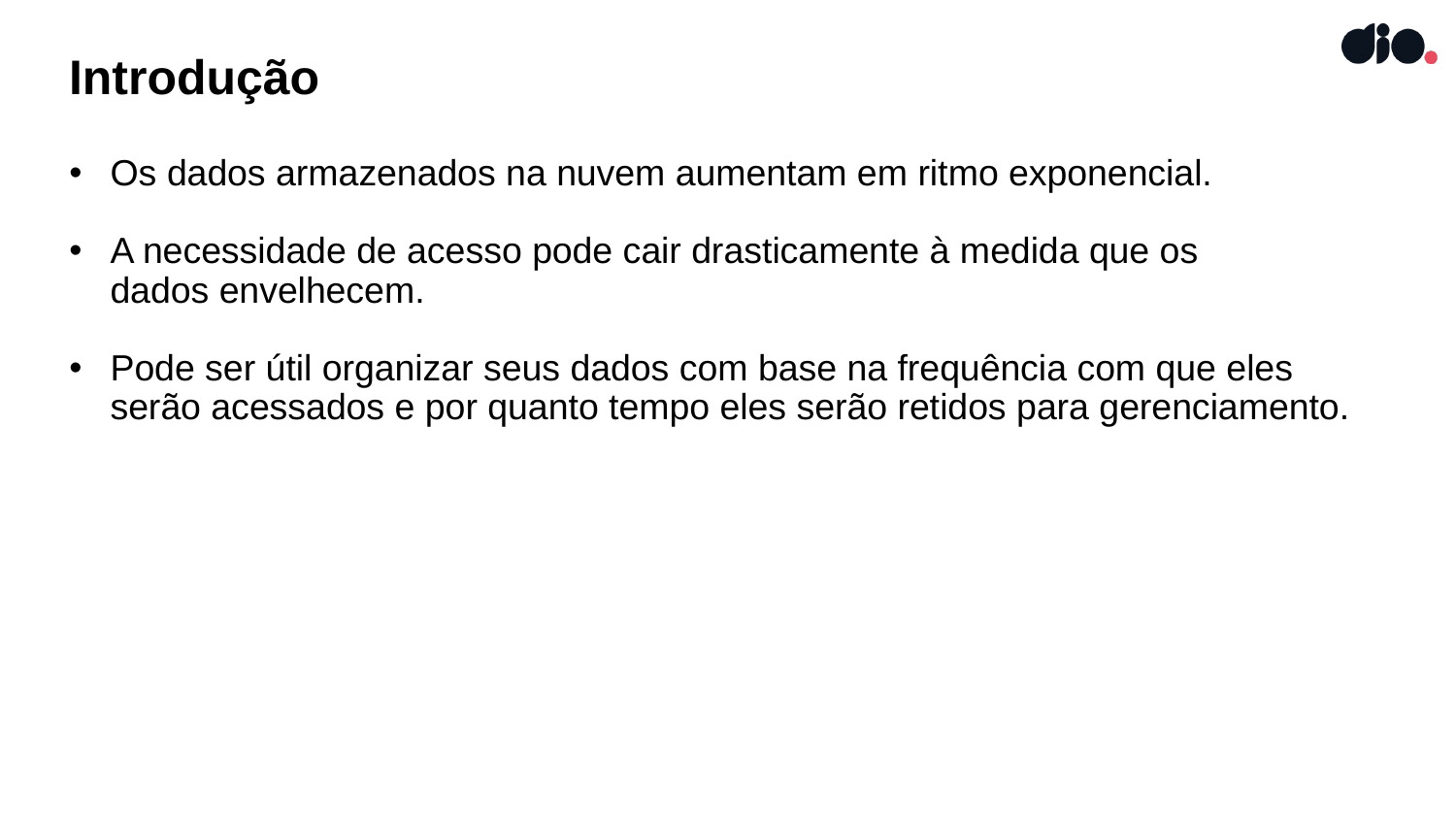

# Introdução
Os dados armazenados na nuvem aumentam em ritmo exponencial.
A necessidade de acesso pode cair drasticamente à medida que os
dados envelhecem.
Pode ser útil organizar seus dados com base na frequência com que eles
serão acessados e por quanto tempo eles serão retidos para gerenciamento.